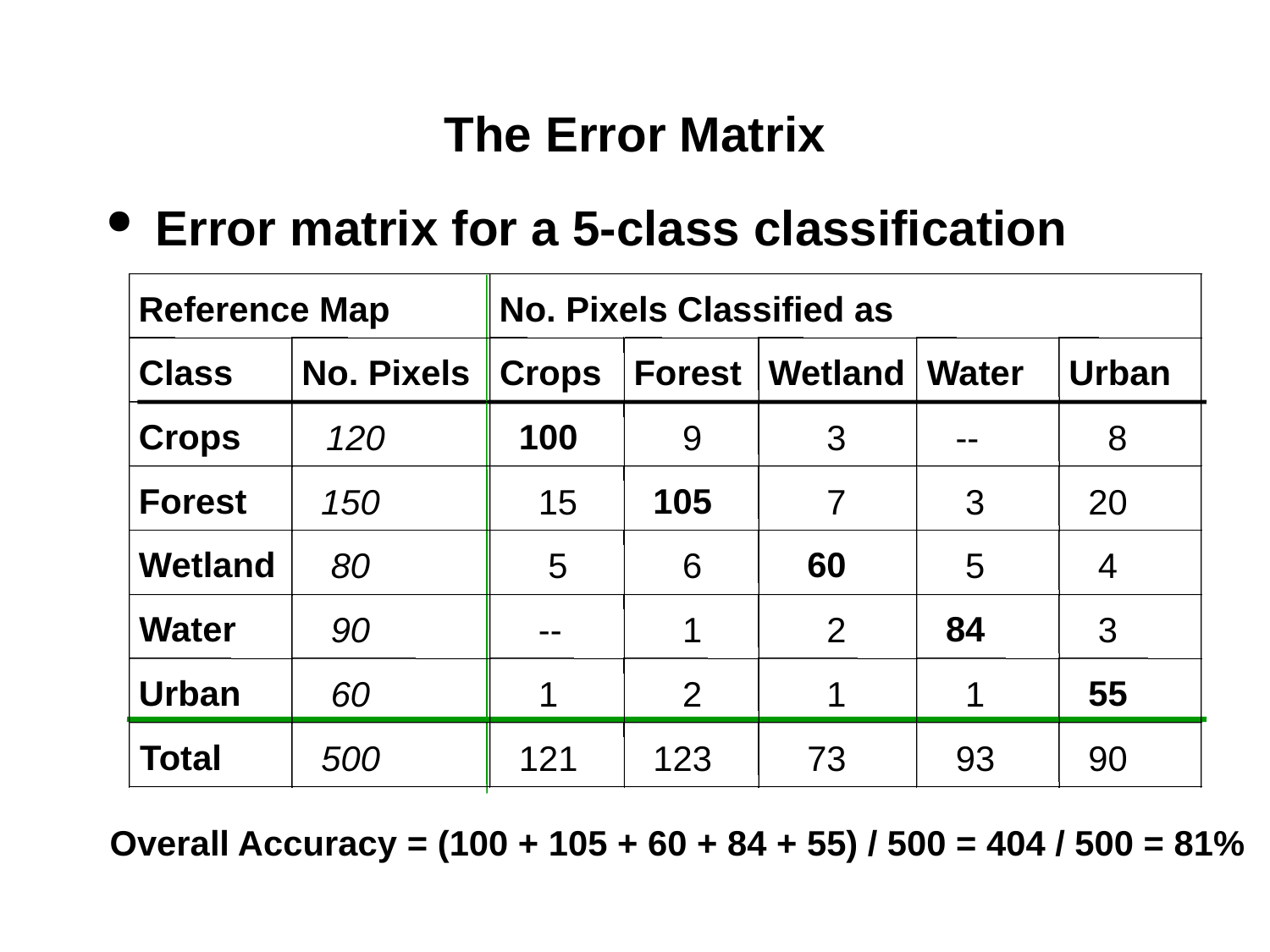

# The Error Matrix
Error matrix for a 5-class classification

Reference Map

No. Pixels Classified as

Class

No. Pixels

Crops

Forest

Wetland

Water

Urban

Crops

  100

     120

     9

      3

   --

    8

Forest

  105

  150

    15

      7

    3

  20

Wetland

    60

   80

     5

     6

    5

   4

Water

  84

   90

    --

     1

      2

   3

Urban

  55

   60

    1

     2

      1

    1

Total

  500

  121

  123

    73

   93

  90

Overall Accuracy = (100 + 105 + 60 + 84 + 55) / 500 = 404 / 500 = 81%